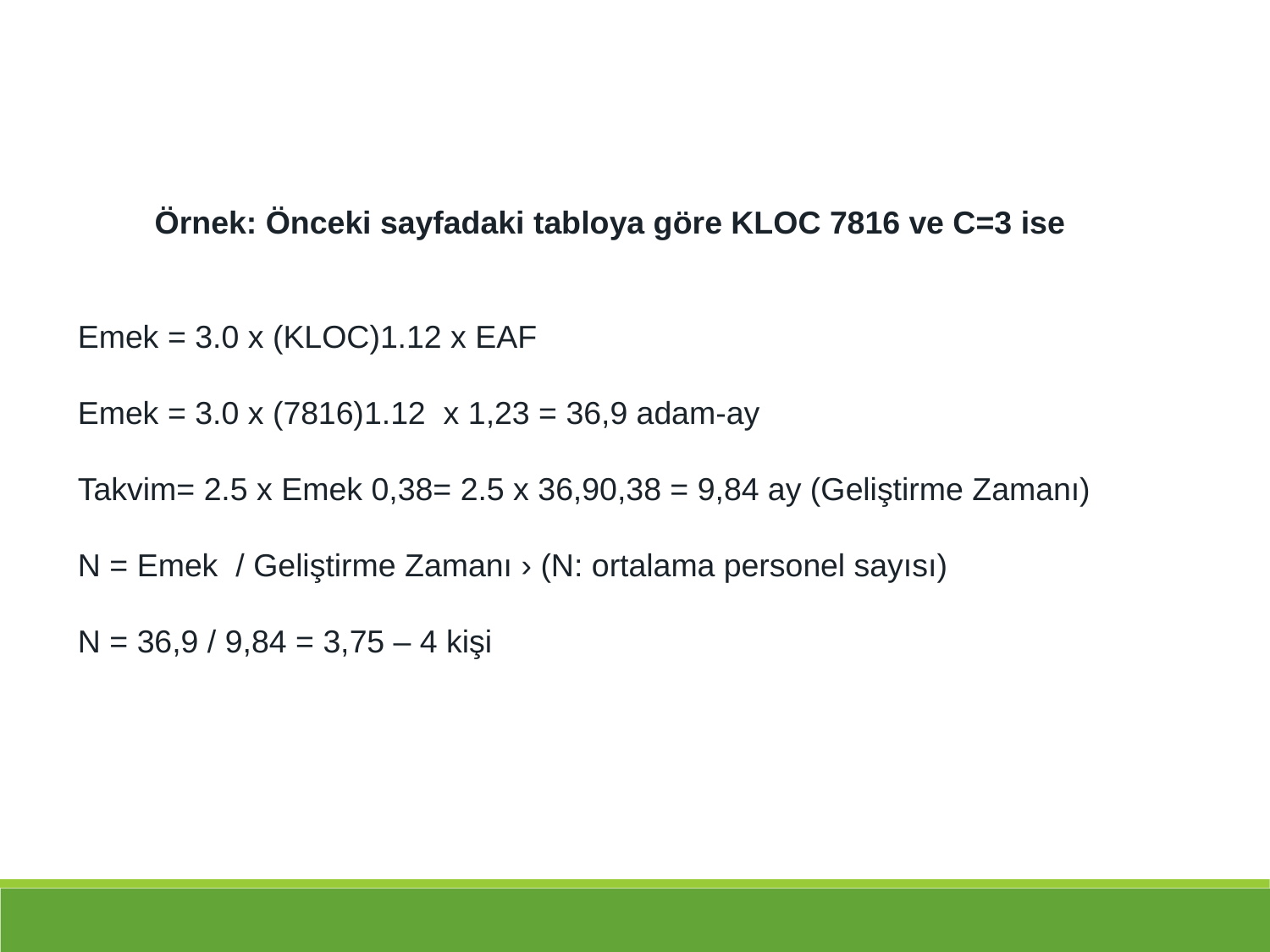

Örnek: Önceki sayfadaki tabloya göre KLOC 7816 ve C=3 ise

Emek = 3.0 x (KLOC)1.12 x EAF
Emek = 3.0 x (7816)1.12  x 1,23 = 36,9 adam-ay
Takvim= 2.5 x Emek 0,38= 2.5 x 36,90,38 = 9,84 ay (Geliştirme Zamanı)
N = Emek  / Geliştirme Zamanı › (N: ortalama personel sayısı)
N = 36,9 / 9,84 = 3,75 – 4 kişi